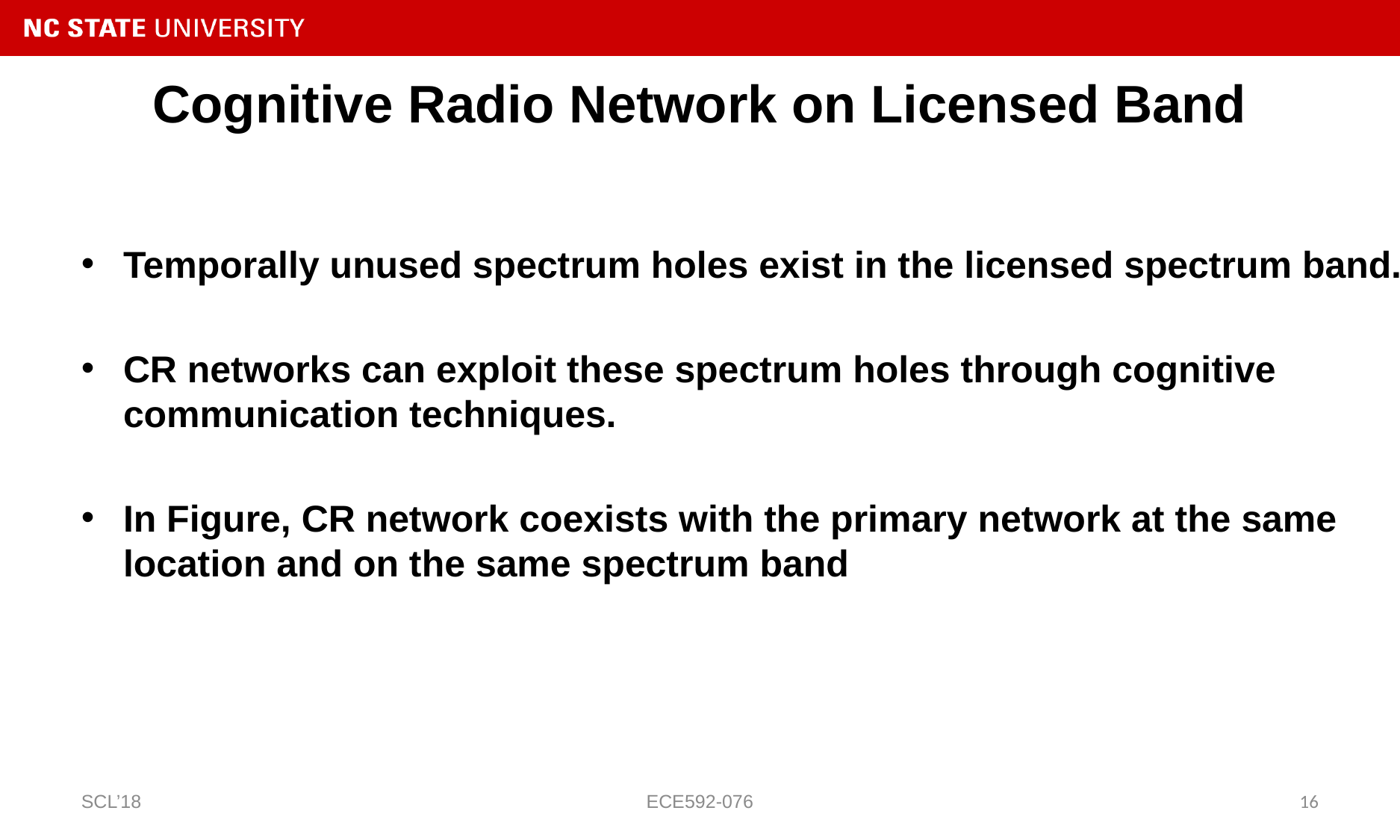

# Cognitive Radio Network on Licensed Band

Temporally unused spectrum holes exist in the licensed spectrum band.

CR networks can exploit these spectrum holes through cognitive communication techniques.

In Figure, CR network coexists with the primary network at the same location and on the same spectrum band

SCL’18
ECE592-076
16